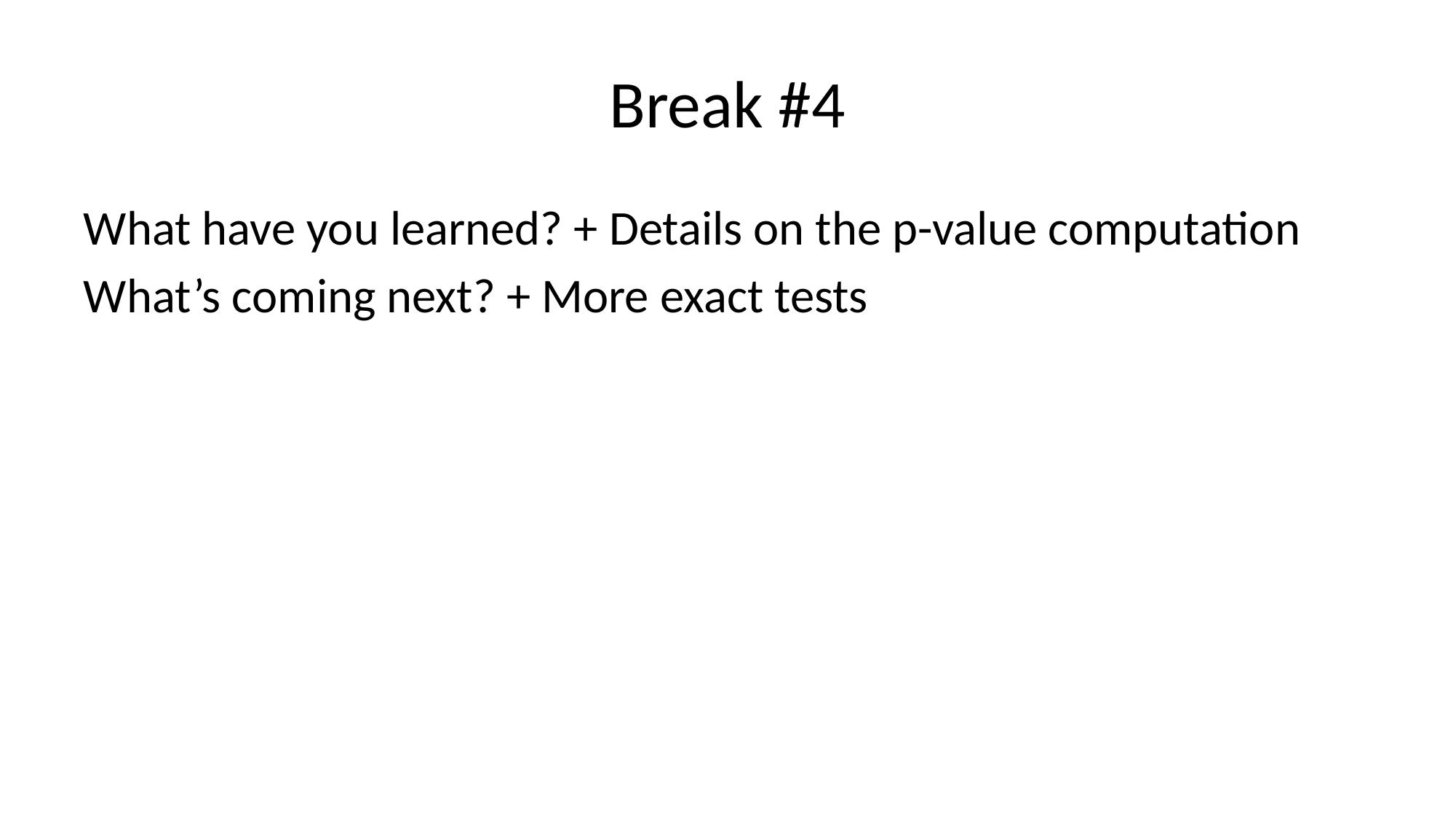

# Break #4
What have you learned? + Details on the p-value computation
What’s coming next? + More exact tests